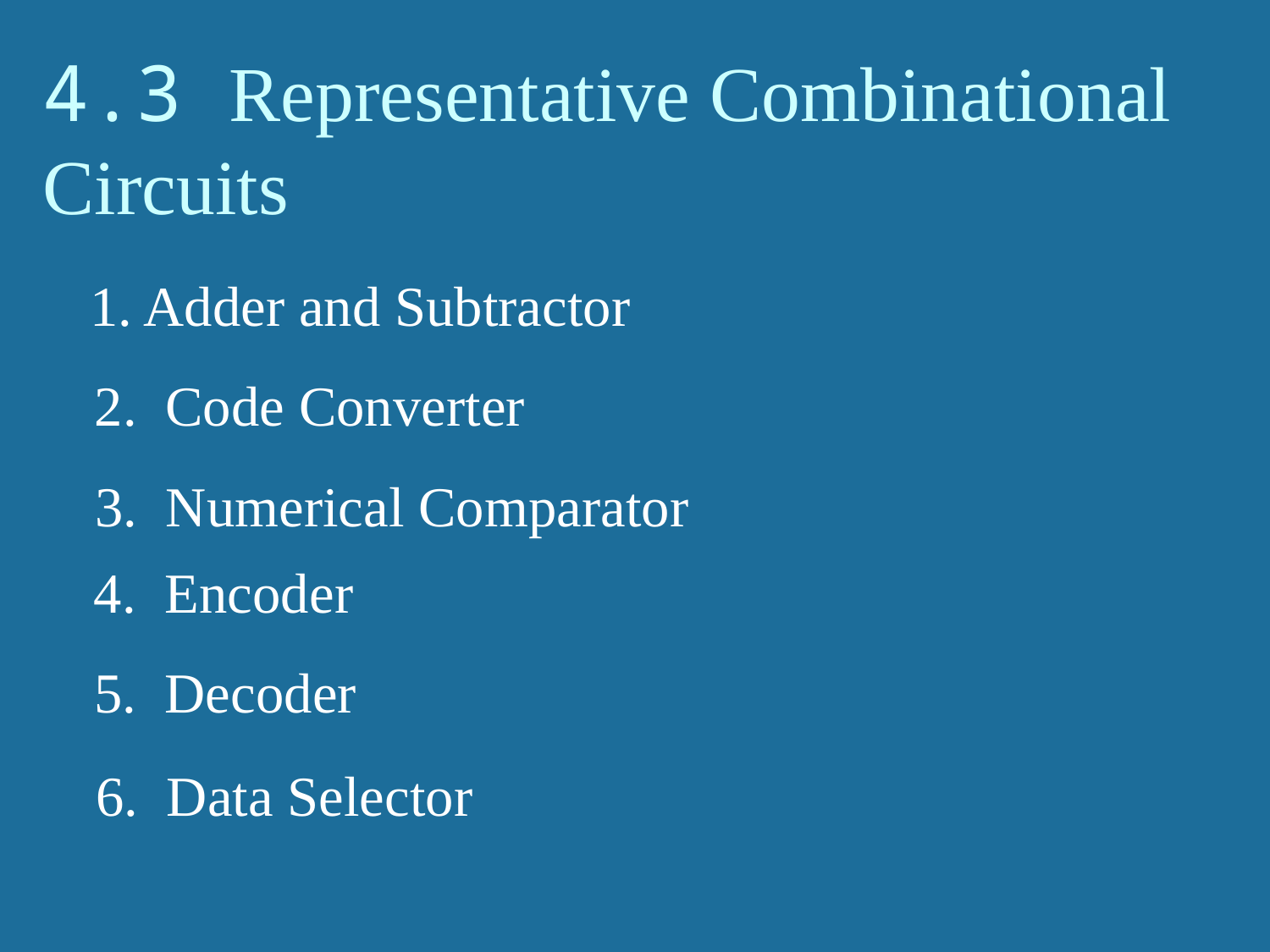

# 4.3 Representative Combinational Circuits
1. Adder and Subtractor
2.  Code Converter
3.  Numerical Comparator
4.  Encoder
5.  Decoder
6.  Data Selector